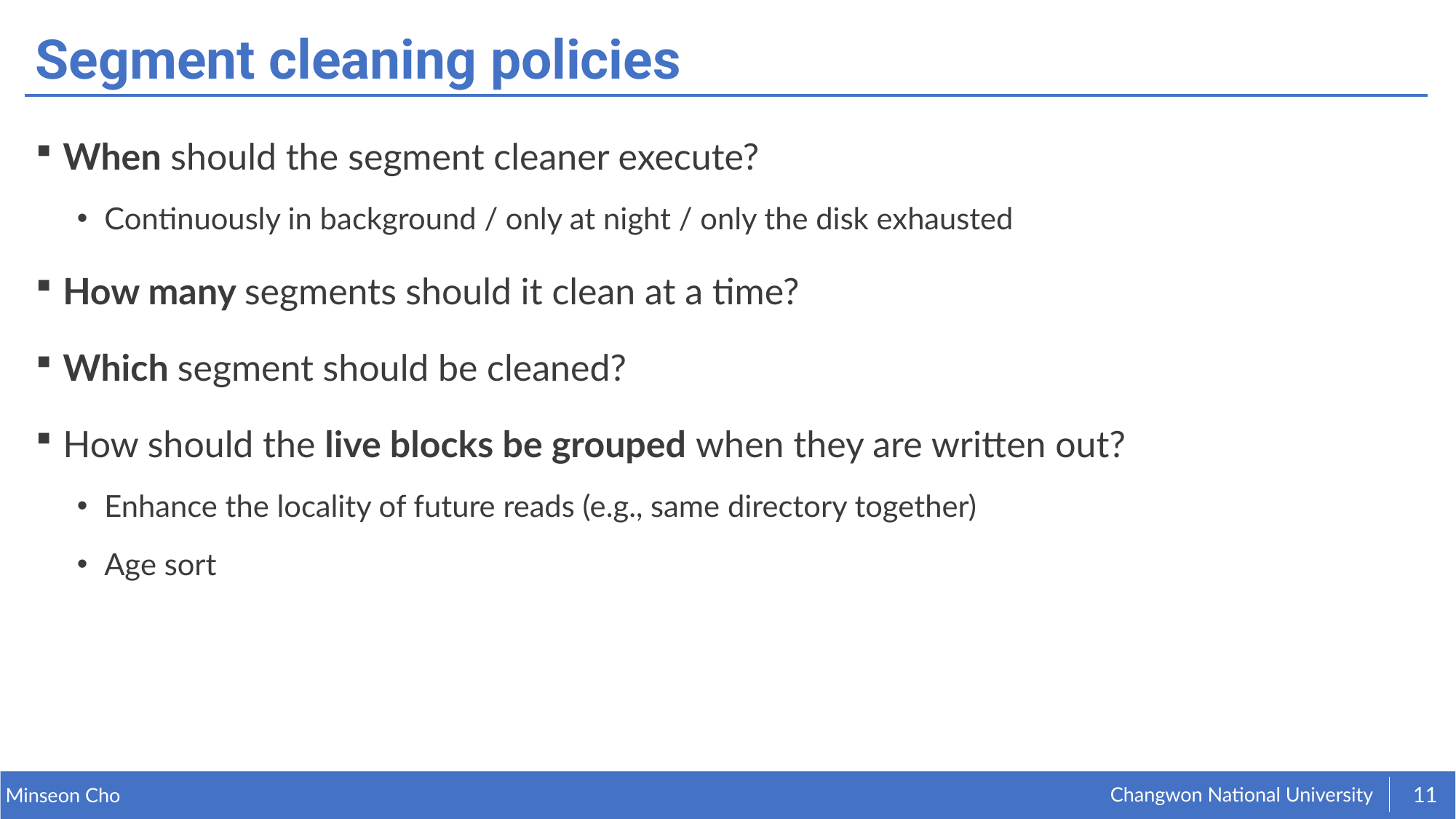

# Segment cleaning policies
When should the segment cleaner execute?
Continuously in background / only at night / only the disk exhausted
How many segments should it clean at a time?
Which segment should be cleaned?
How should the live blocks be grouped when they are written out?
Enhance the locality of future reads (e.g., same directory together)
Age sort

11